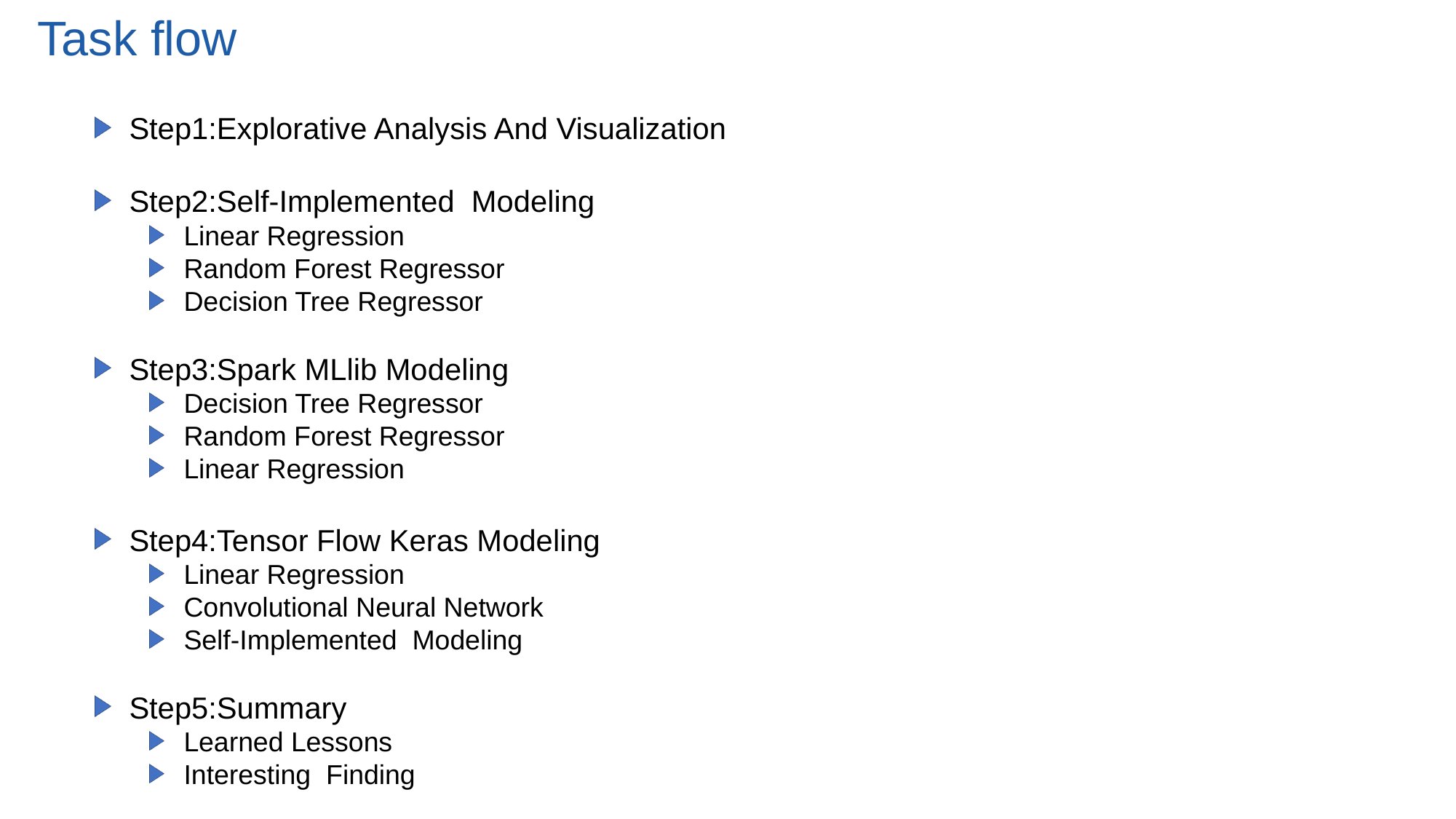

Step1:Explorative Analysis And Visualization

Step2:Self-Implemented  Modeling
Linear Regression
Random Forest Regressor
Decision Tree Regressor

Step3:Spark MLlib Modeling
Decision Tree Regressor
Random Forest Regressor
Linear Regression

Step4:Tensor Flow Keras Modeling
Linear Regression
Convolutional Neural Network
Self-Implemented  Modeling

Step5:Summary
Learned Lessons
Interesting  Finding

 Task flow